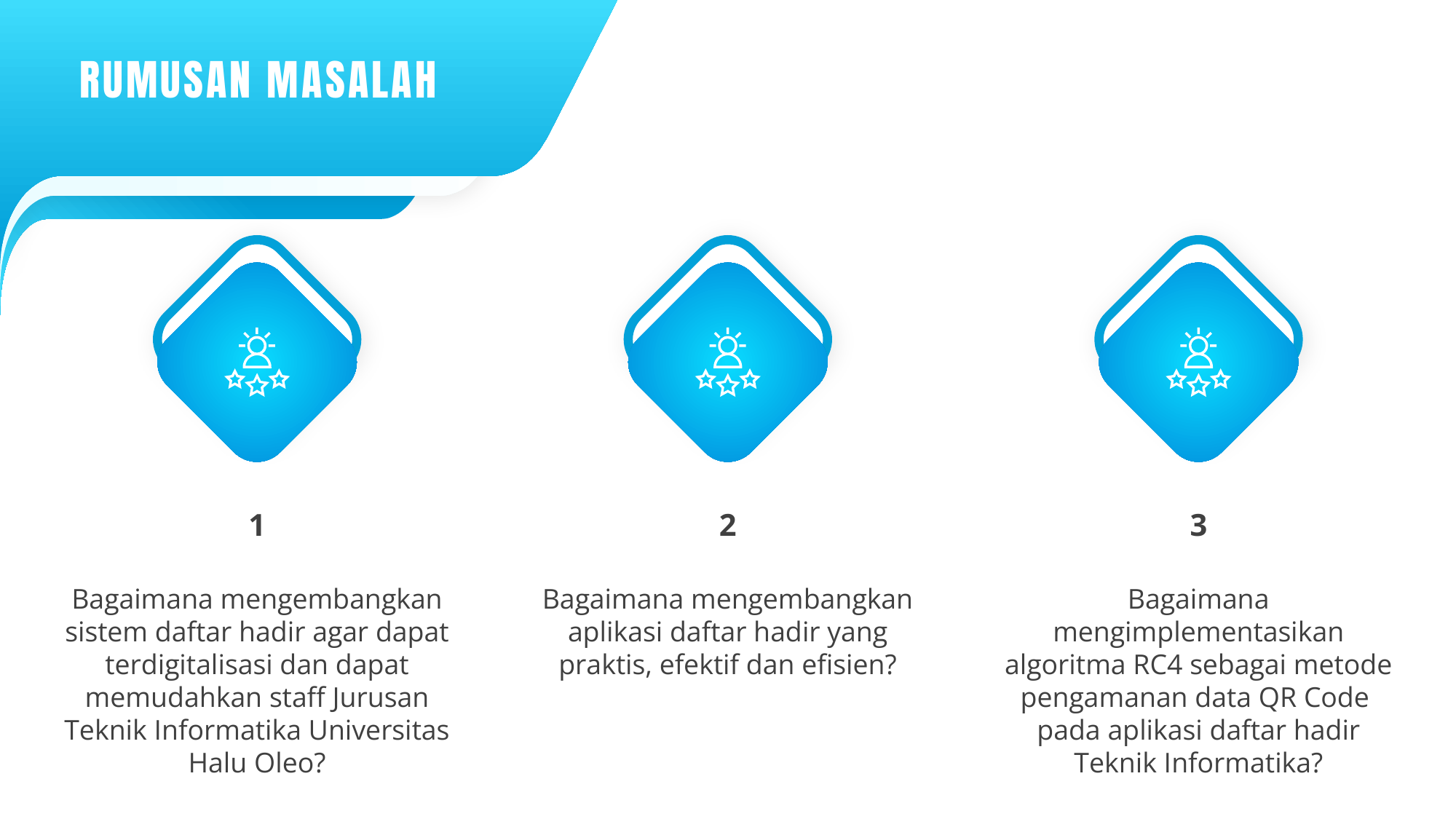

RUMUSAN MASALAH

1
2
3
Bagaimana mengembangkan sistem daftar hadir agar dapat terdigitalisasi dan dapat memudahkan staff Jurusan Teknik Informatika Universitas Halu Oleo?
Bagaimana mengembangkan aplikasi daftar hadir yang praktis, efektif dan efisien?
Bagaimana mengimplementasikan algoritma RC4 sebagai metode pengamanan data QR Code  pada aplikasi daftar hadir Teknik Informatika?